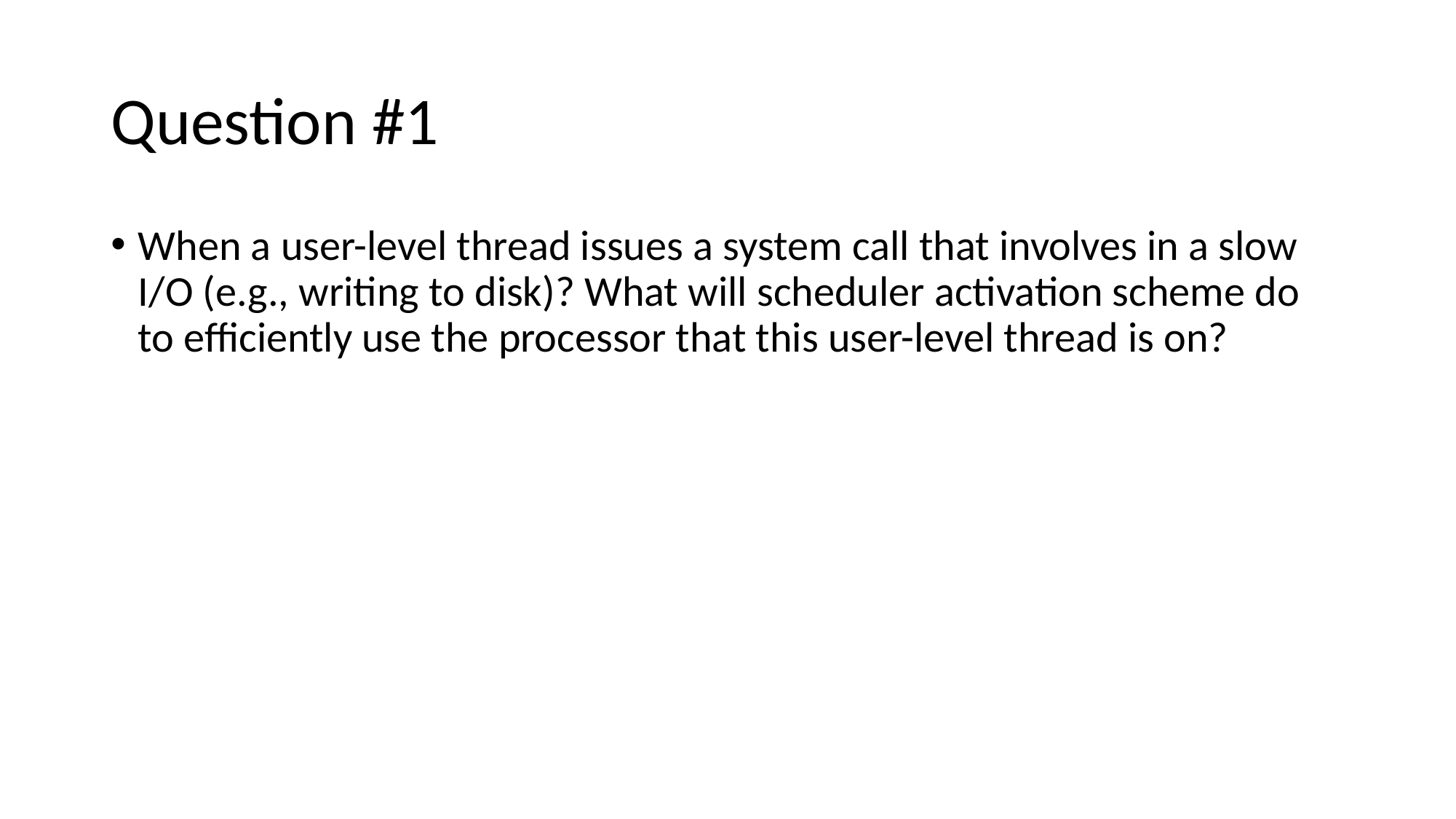

# Question #1
When a user-level thread issues a system call that involves in a slow I/O (e.g., writing to disk)? What will scheduler activation scheme do to efficiently use the processor that this user-level thread is on?